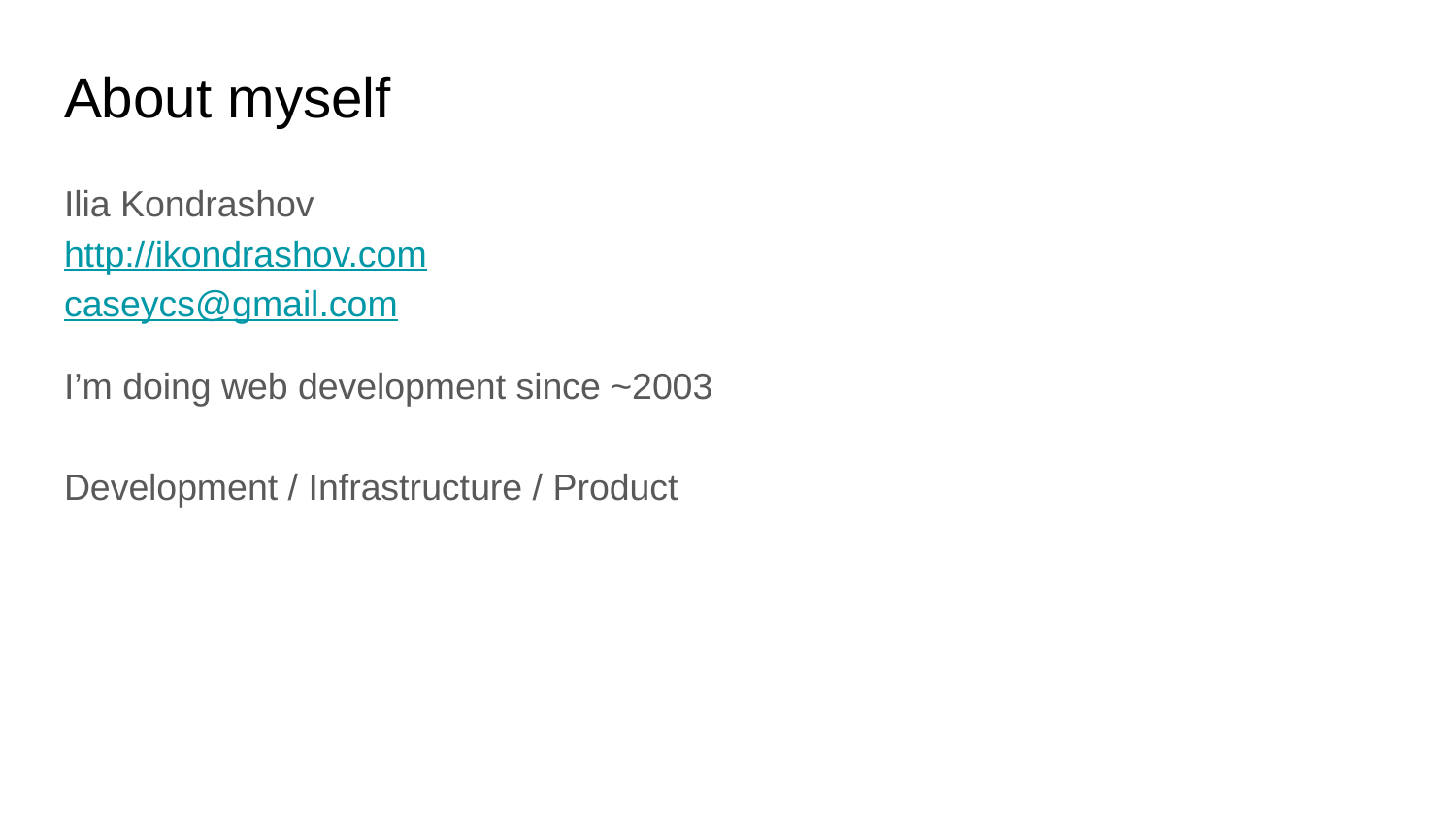

# About myself
Ilia Kondrashov
http://ikondrashov.com
caseycs@gmail.com
I’m doing web development since ~2003
Development / Infrastructure / Product